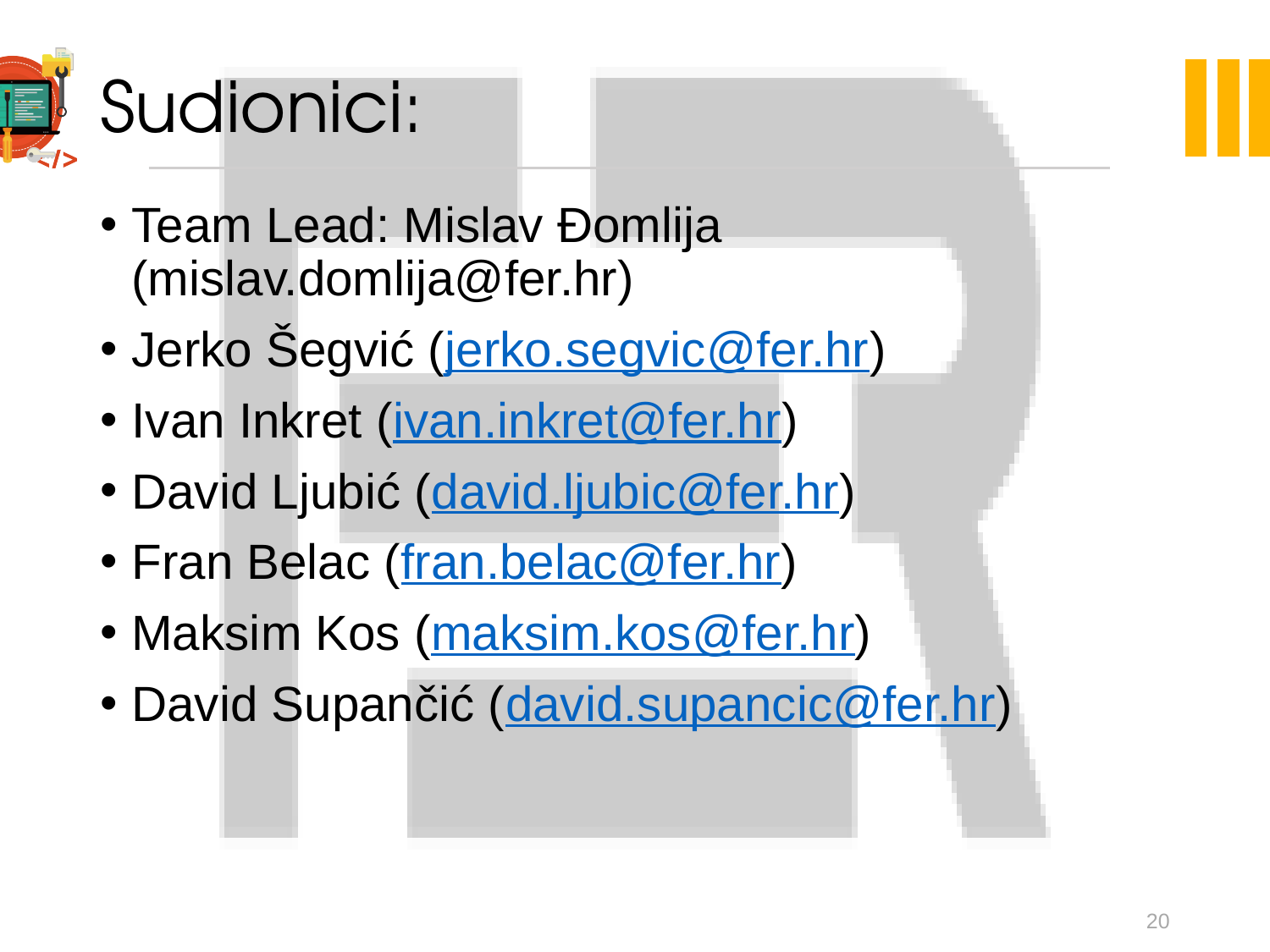

# Sudionici:
Team Lead: Mislav Đomlija (mislav.domlija@fer.hr)
Jerko Šegvić (jerko.segvic@fer.hr)
Ivan Inkret (ivan.inkret@fer.hr)
David Ljubić (david.ljubic@fer.hr)
Fran Belac (fran.belac@fer.hr)
Maksim Kos (maksim.kos@fer.hr)
David Supančić (david.supancic@fer.hr)
20